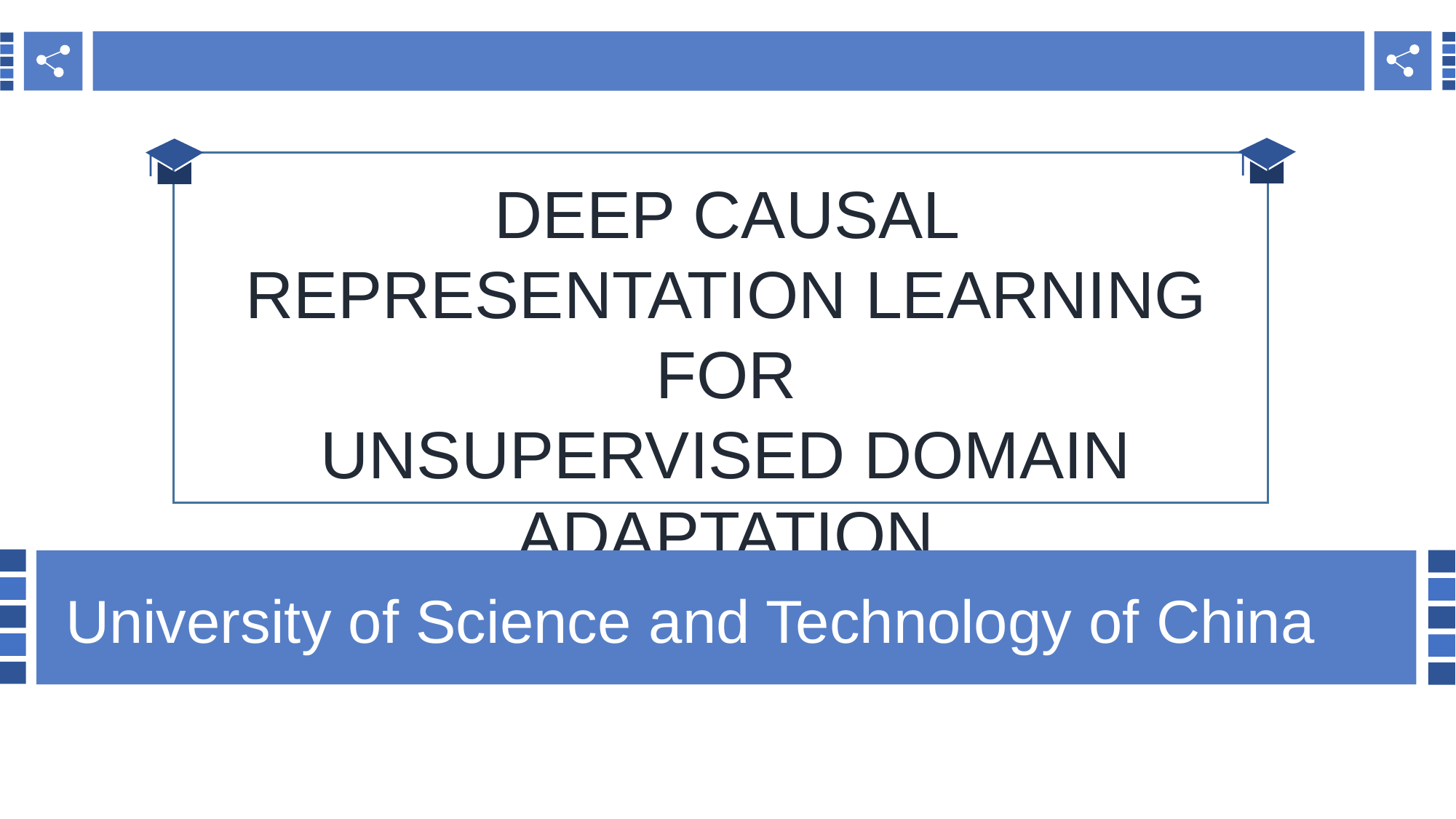

RESEARCH BACKGROUND

DEEP CAUSAL REPRESENTATION LEARNING FOR
UNSUPERVISED DOMAIN ADAPTATION

University of Science and Technology of China